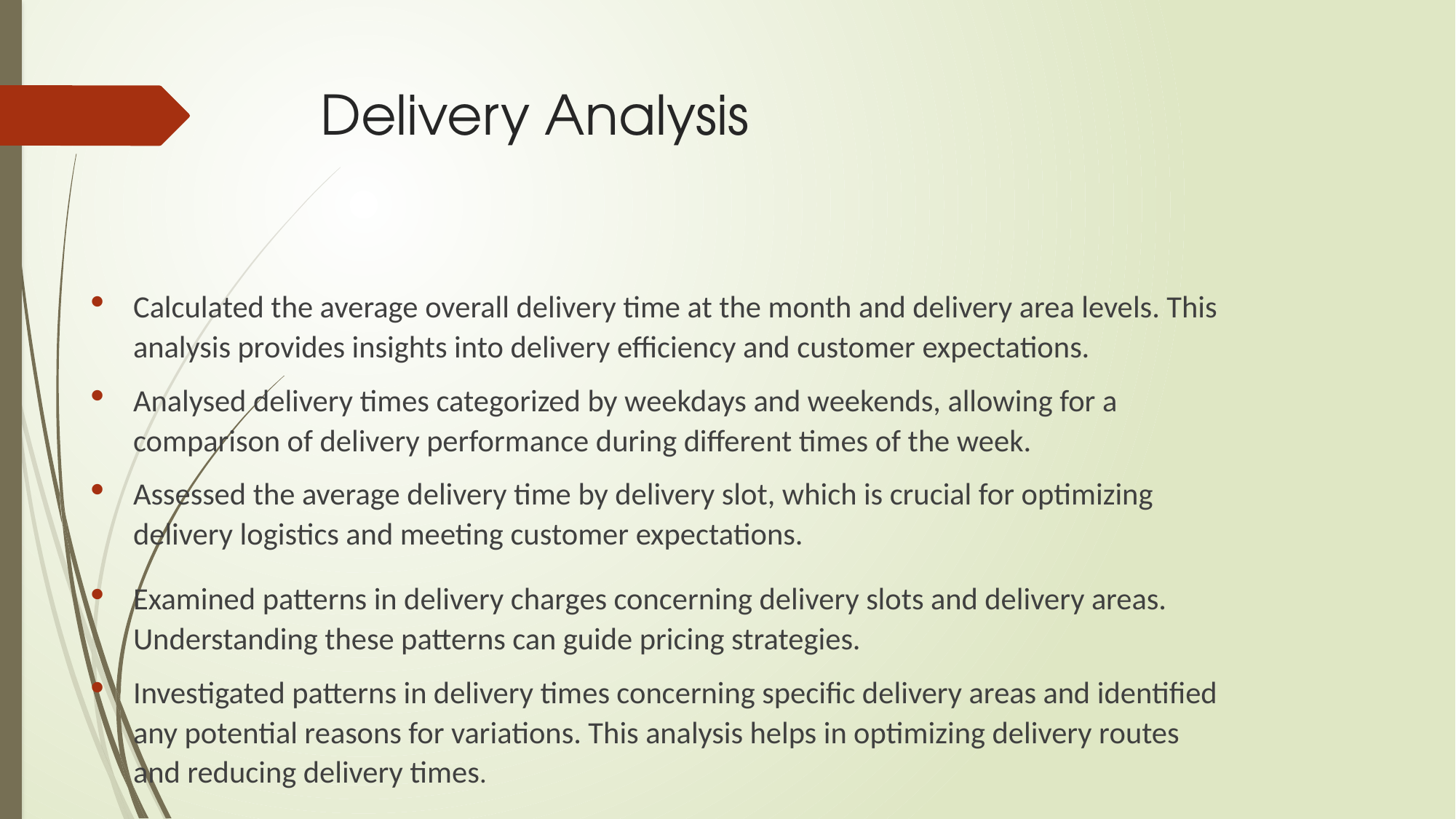

# Delivery Analysis
Calculated the average overall delivery time at the month and delivery area levels. This analysis provides insights into delivery efficiency and customer expectations.
Analysed delivery times categorized by weekdays and weekends, allowing for a comparison of delivery performance during different times of the week.
Assessed the average delivery time by delivery slot, which is crucial for optimizing delivery logistics and meeting customer expectations.
Examined patterns in delivery charges concerning delivery slots and delivery areas. Understanding these patterns can guide pricing strategies.
Investigated patterns in delivery times concerning specific delivery areas and identified any potential reasons for variations. This analysis helps in optimizing delivery routes and reducing delivery times.